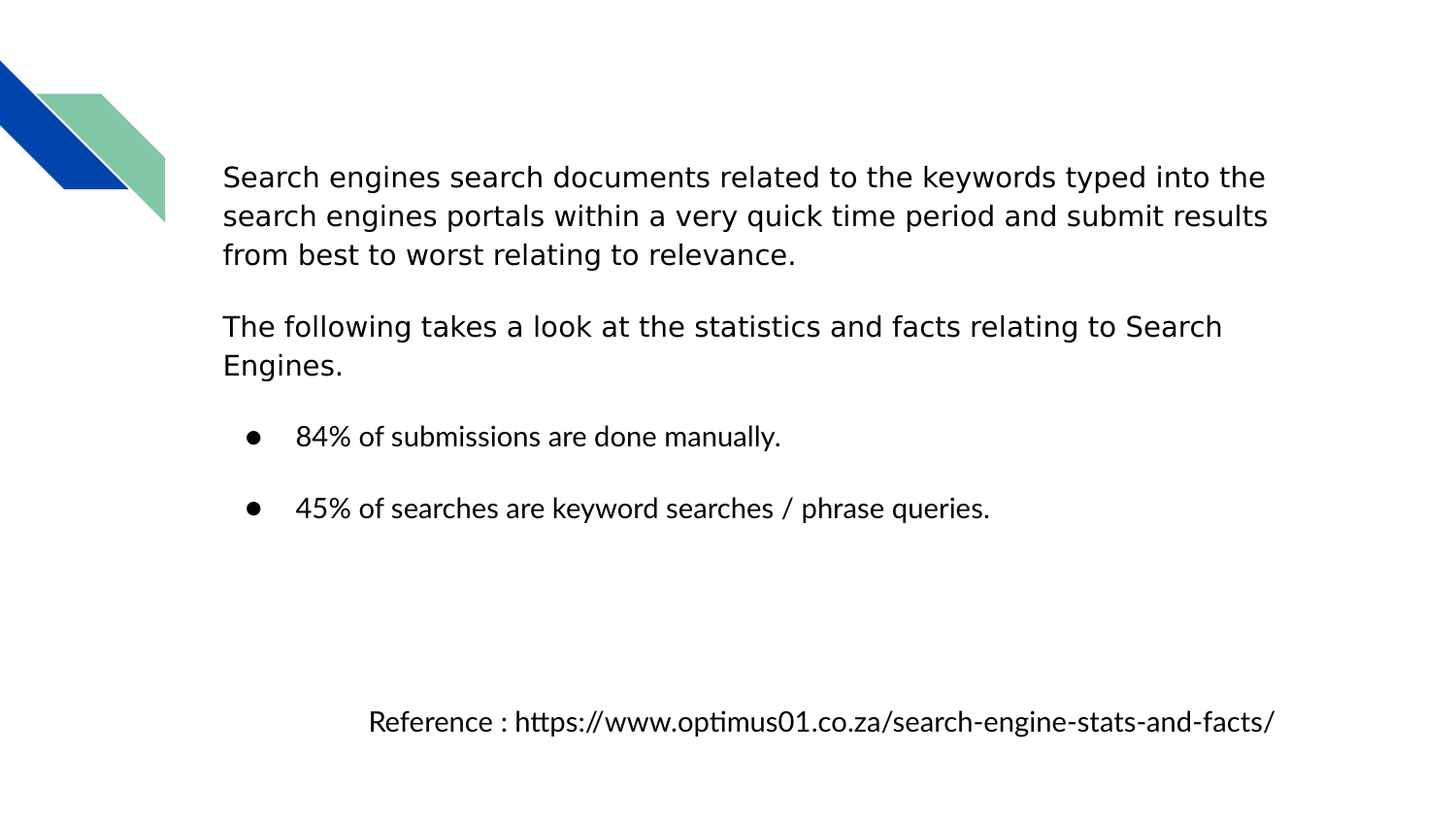

Search engines search documents related to the keywords typed into the search engines portals within a very quick time period and submit results from best to worst relating to relevance.
The following takes a look at the statistics and facts relating to Search Engines.
84% of submissions are done manually.
45% of searches are keyword searches / phrase queries.

Reference : https://www.optimus01.co.za/search-engine-stats-and-facts/